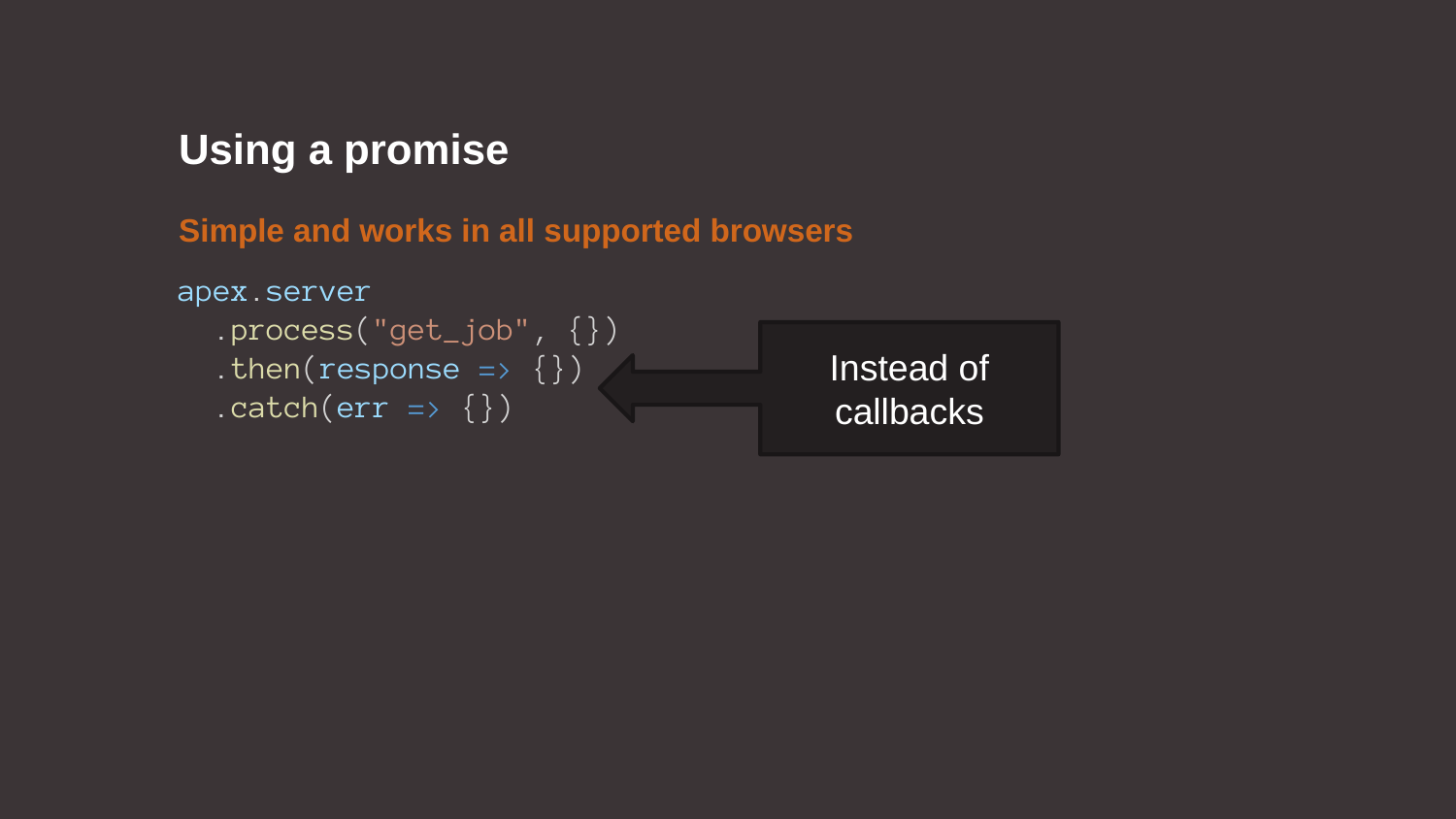

Using a promise
Simple and works in all supported browsers

apex.server
  .process("get_job", {})
  .then(response => {})
  .catch(err => {})

Instead of callbacks